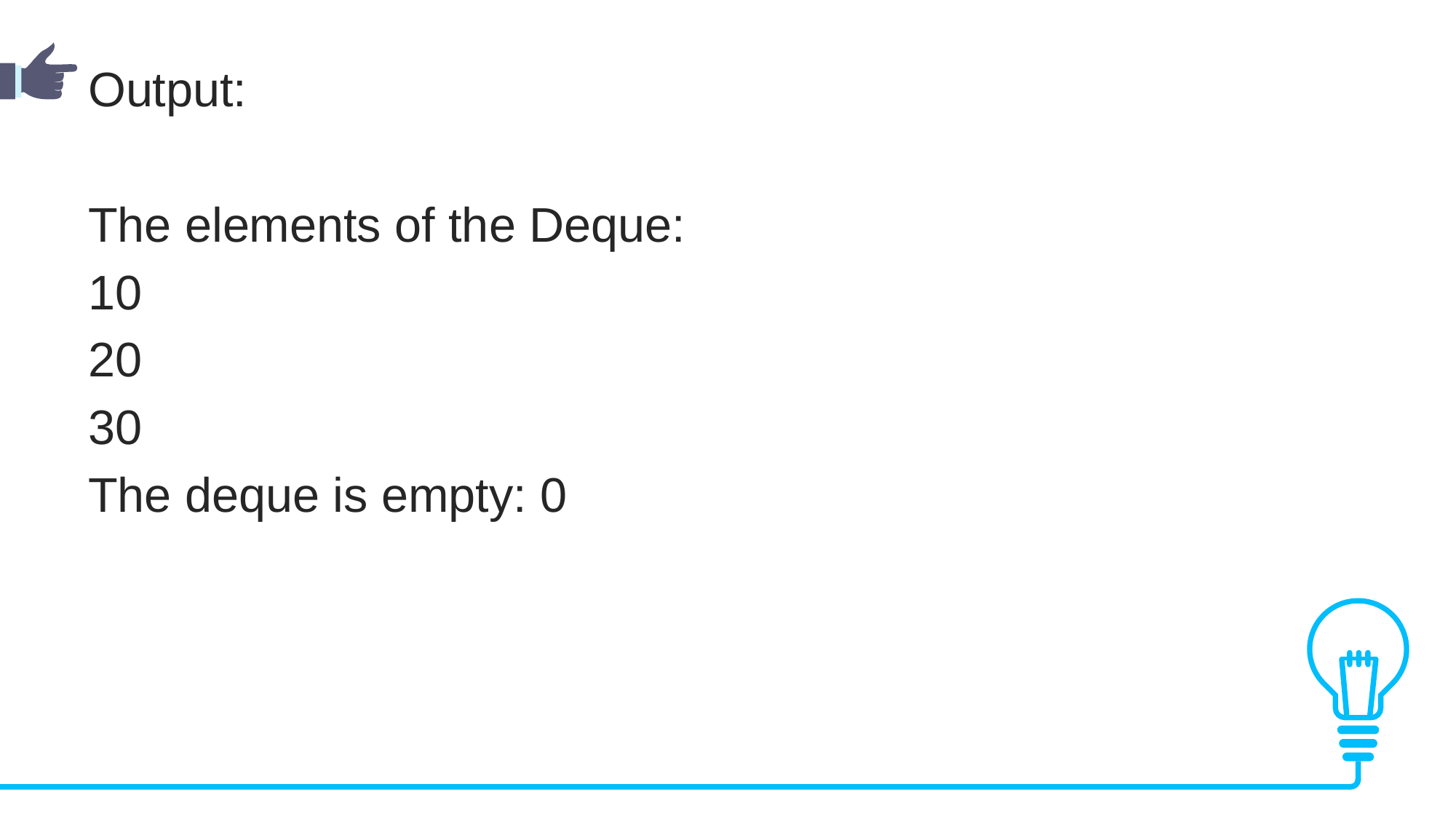

Output:

The elements of the Deque:
10
20
30
The deque is empty: 0